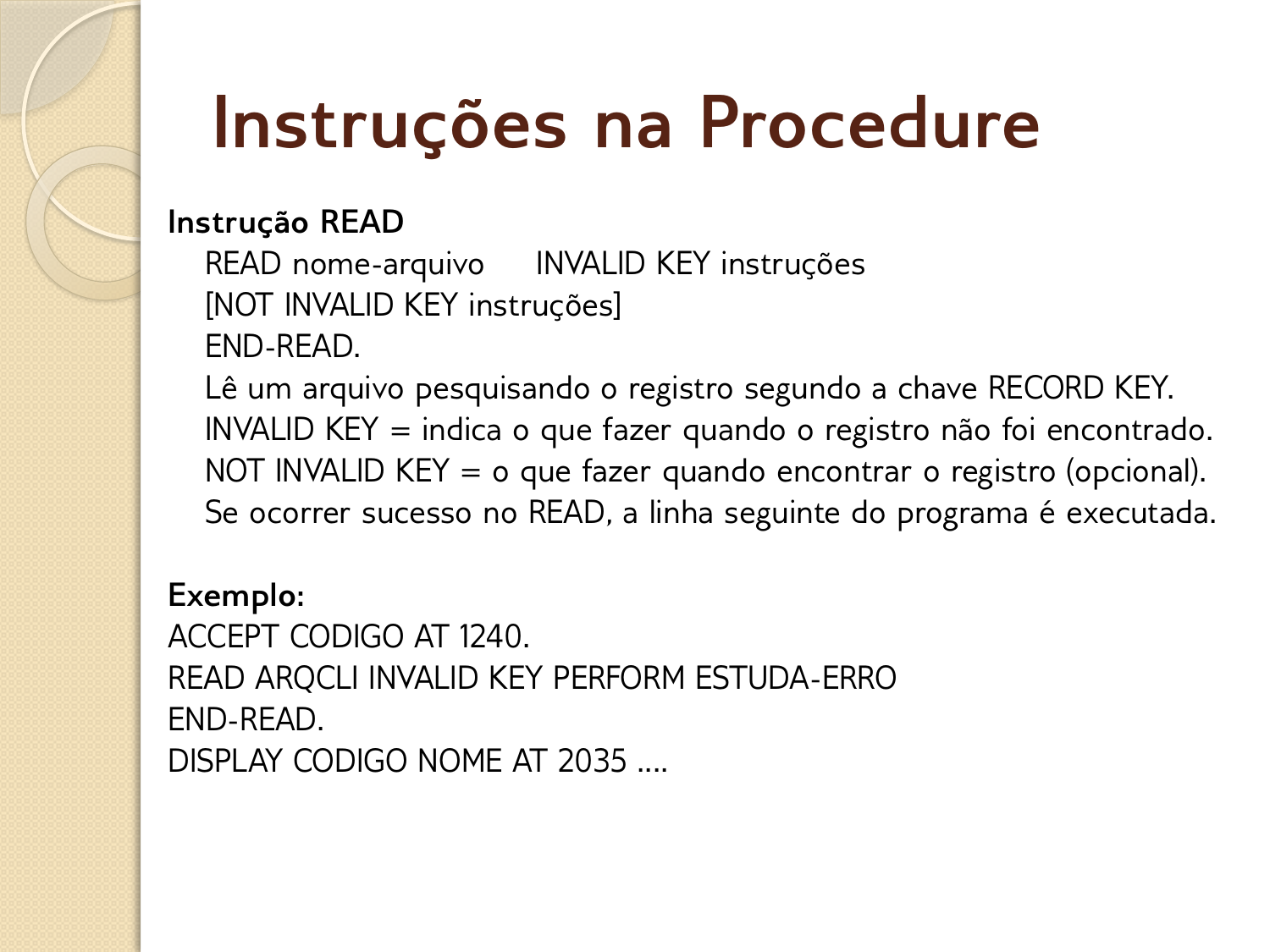

# Instruções na Procedure
Instrução READ
	READ nome-arquivo 	INVALID KEY instruções
				[NOT INVALID KEY instruções]
	END-READ.
	Lê um arquivo pesquisando o registro segundo a chave RECORD KEY.
	INVALID KEY = indica o que fazer quando o registro não foi encontrado.
	NOT INVALID KEY = o que fazer quando encontrar o registro (opcional).
	Se ocorrer sucesso no READ, a linha seguinte do programa é executada.

Exemplo:
ACCEPT CODIGO AT 1240.
READ ARQCLI INVALID KEY PERFORM ESTUDA-ERRO
END-READ.
DISPLAY CODIGO NOME AT 2035 ....